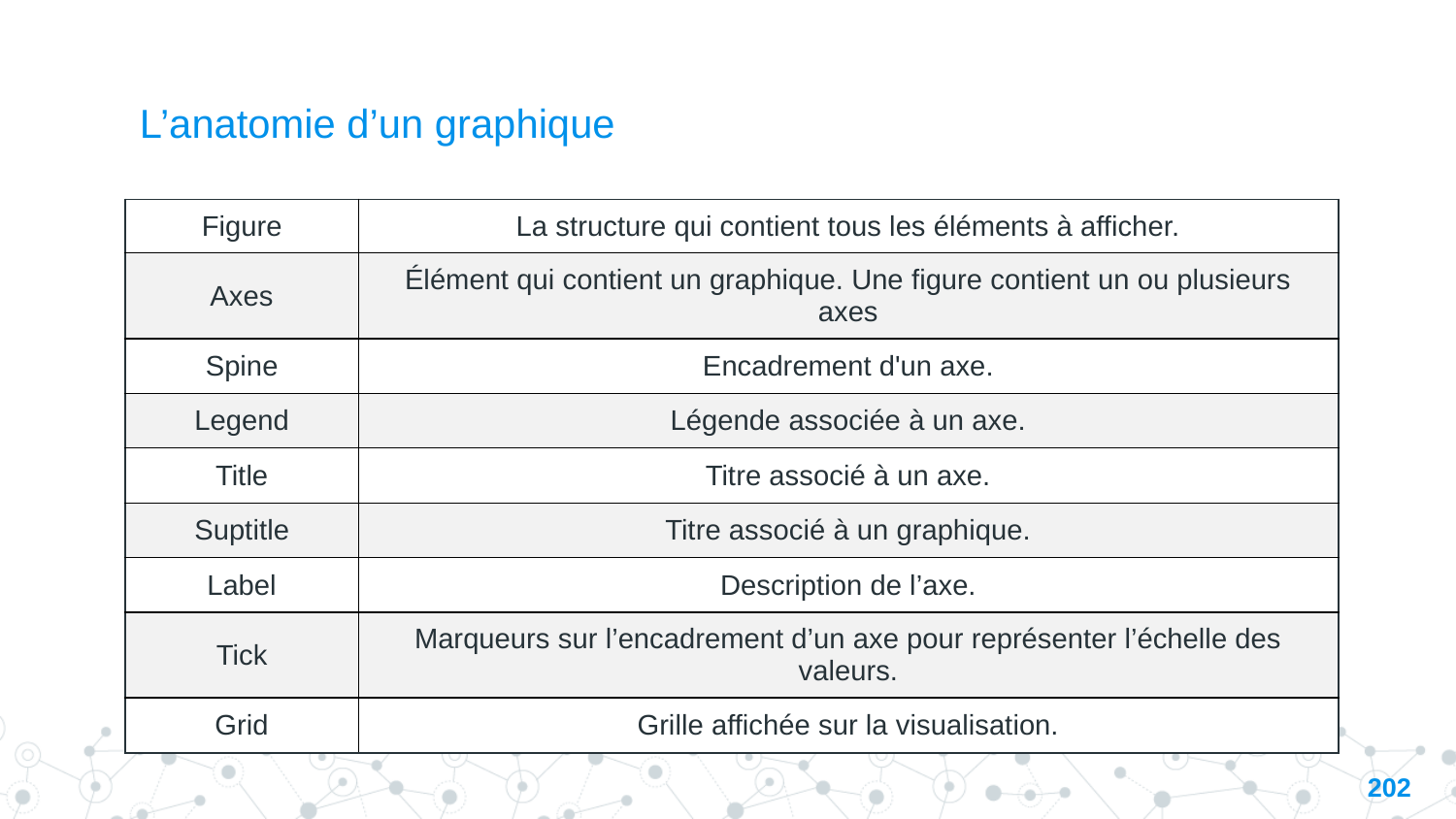

# L’anatomie d’un graphique
| Figure | La structure qui contient tous les éléments à afficher. |
| --- | --- |
| Axes | Élément qui contient un graphique. Une figure contient un ou plusieurs axes |
| Spine | Encadrement d'un axe. |
| Legend | Légende associée à un axe. |
| Title | Titre associé à un axe. |
| Suptitle | Titre associé à un graphique. |
| Label | Description de l’axe. |
| Tick | Marqueurs sur l’encadrement d’un axe pour représenter l’échelle des valeurs. |
| Grid | Grille affichée sur la visualisation. |
202